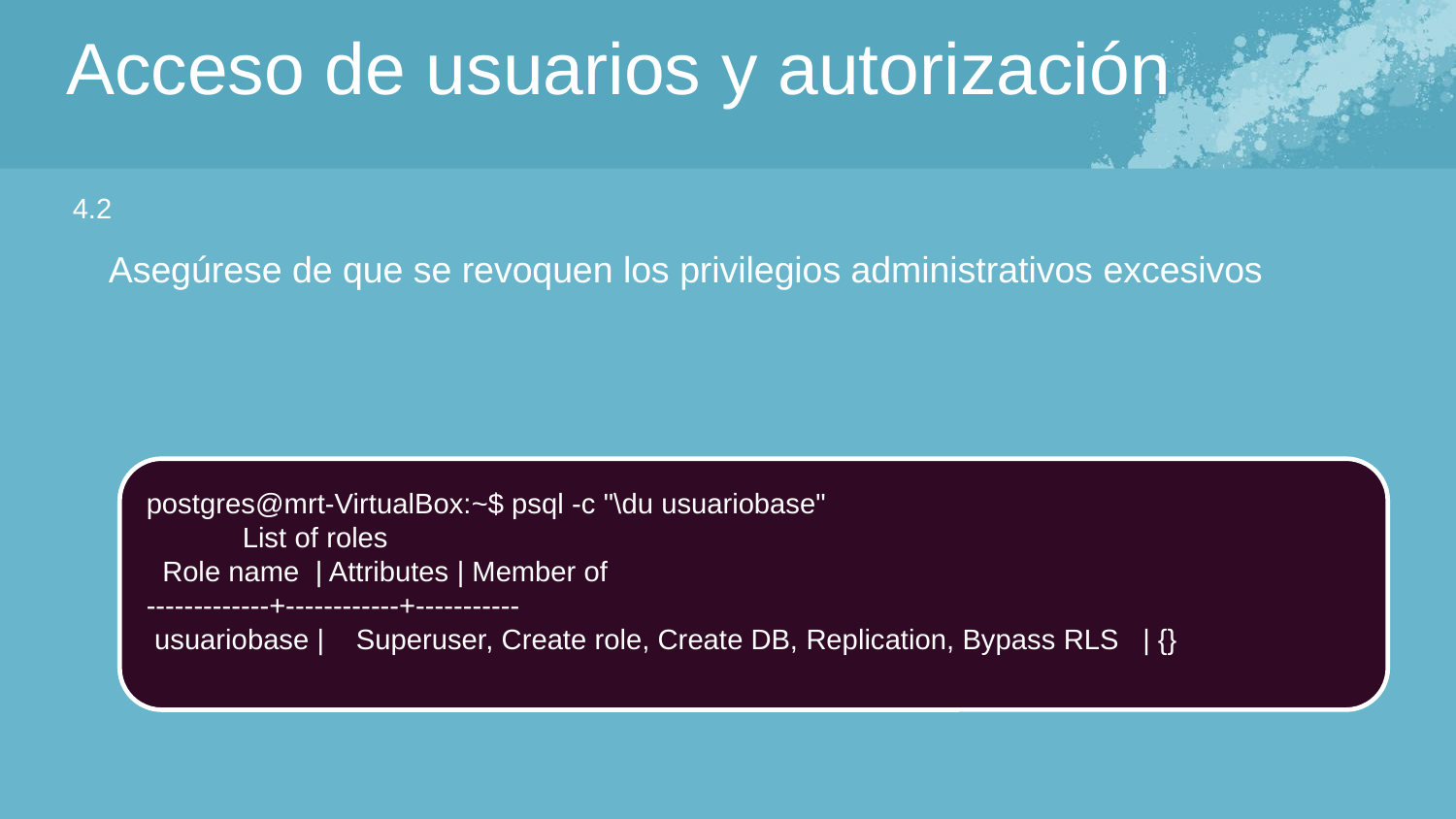

Acceso de usuarios y autorización
4.2
Asegúrese de que se revoquen los privilegios administrativos excesivos
postgres@mrt-VirtualBox:~$ psql -c "\du usuariobase"
            List of roles
  Role name  | Attributes | Member of
-------------+------------+-----------
 usuariobase |    Superuser, Create role, Create DB, Replication, Bypass RLS   | {}